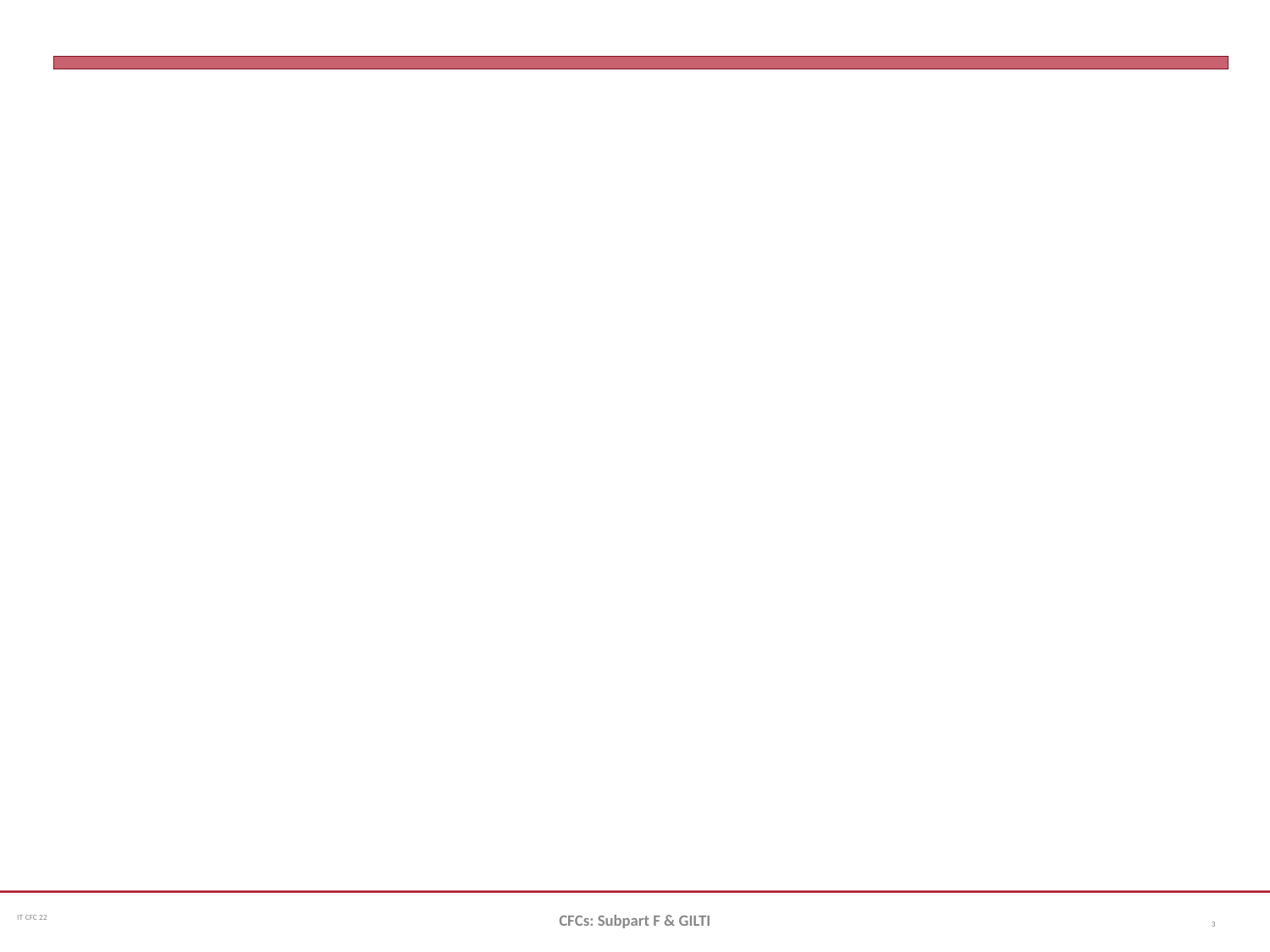

#

CFCs: Subpart F & GILTI
3